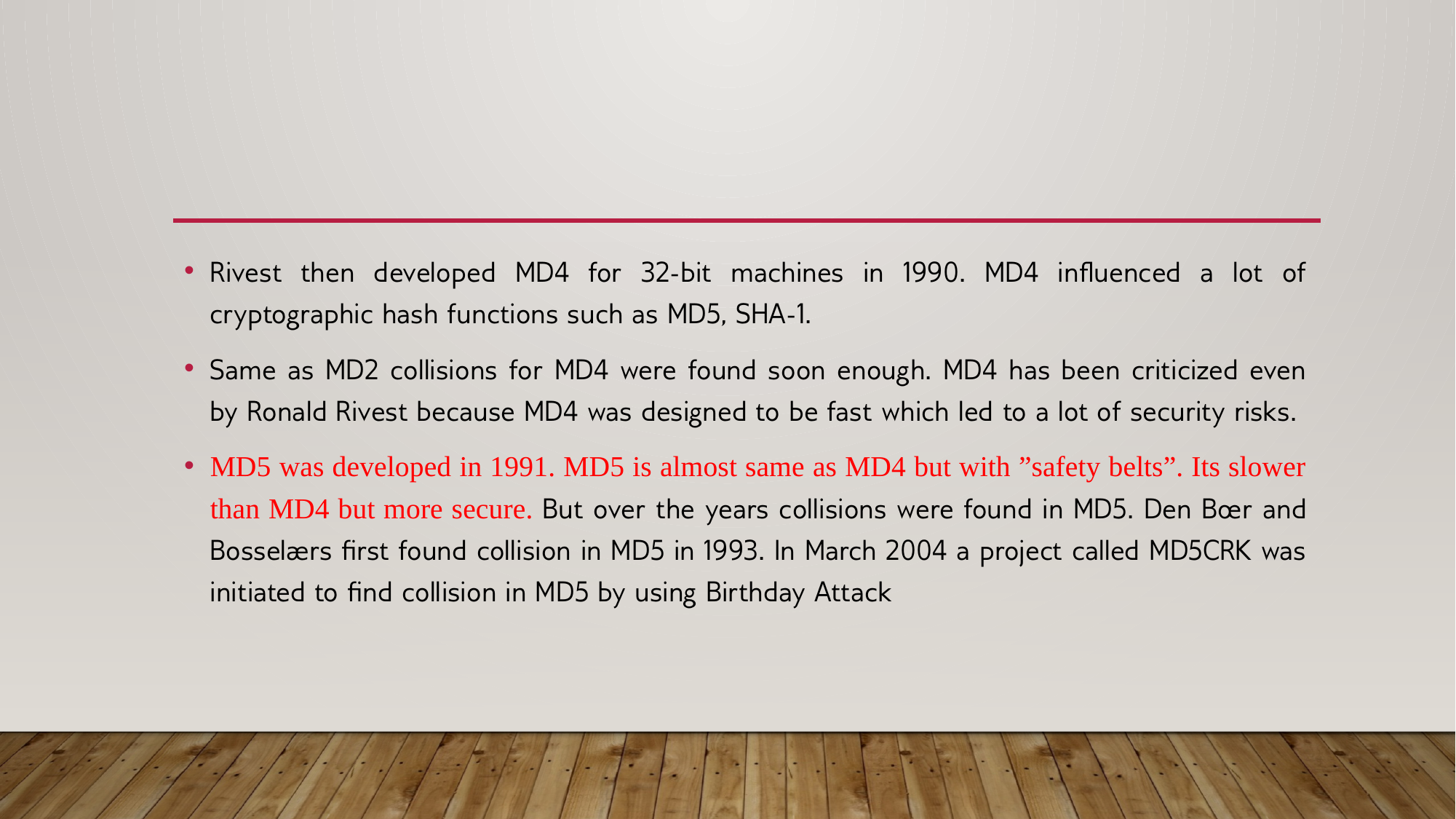

#
Rivest then developed MD4 for 32-bit machines in 1990. MD4 influenced a lot of cryptographic hash functions such as MD5, SHA-1.
Same as MD2 collisions for MD4 were found soon enough. MD4 has been criticized even by Ronald Rivest because MD4 was designed to be fast which led to a lot of security risks.
MD5 was developed in 1991. MD5 is almost same as MD4 but with ”safety belts”. Its slower than MD4 but more secure. But over the years collisions were found in MD5. Den Boer and Bosselaers first found collision in MD5 in 1993. In March 2004 a project called MD5CRK was initiated to find collision in MD5 by using Birthday Attack